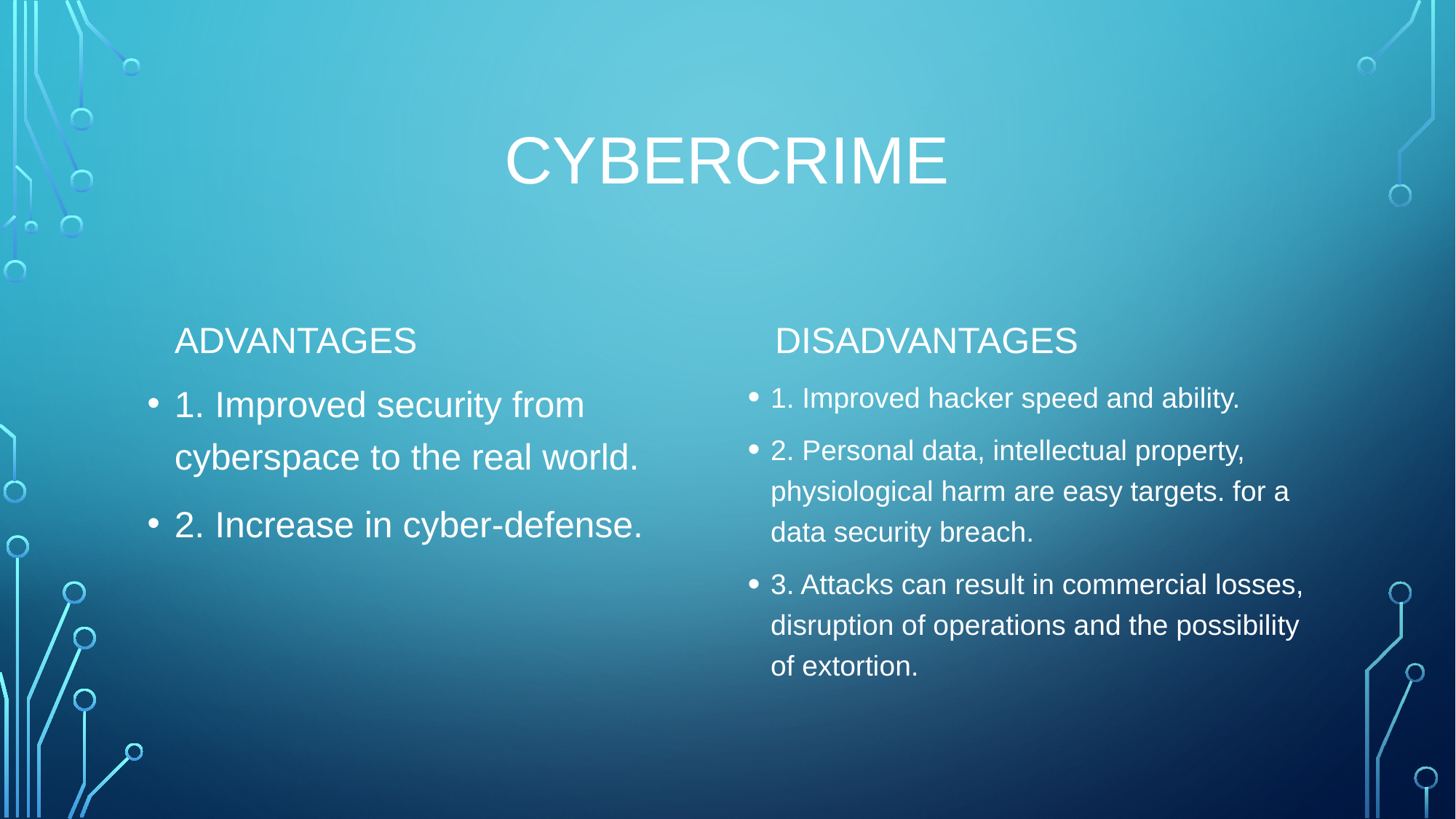

# CYBERCRIME
DISADVANTAGES
ADVANTAGES
1. Improved security from cyberspace to the real world.
2. Increase in cyber-defense.

1. Improved hacker speed and ability.
2. Personal data, intellectual property, physiological harm are easy targets. for a data security breach.
3. Attacks can result in commercial losses, disruption of operations and the possibility of extortion.